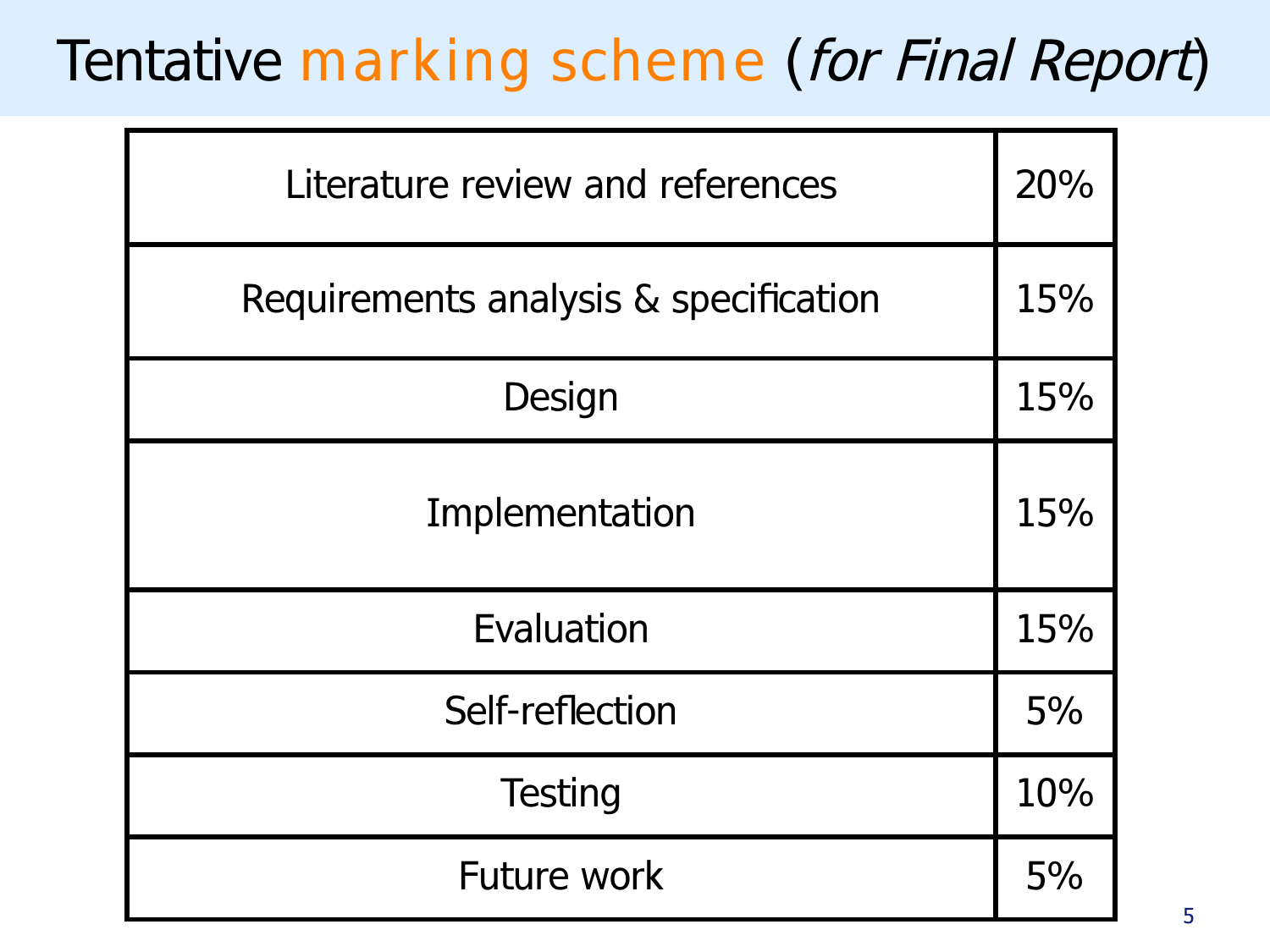

# Tentative marking scheme (for Final Report)
| Literature review and references | 20% |
| --- | --- |
| Requirements analysis & specification | 15% |
| Design | 15% |
| Implementation | 15% |
| Evaluation | 15% |
| Self-reflection | 5% |
| Testing | 10% |
| Future work | 5% |
5